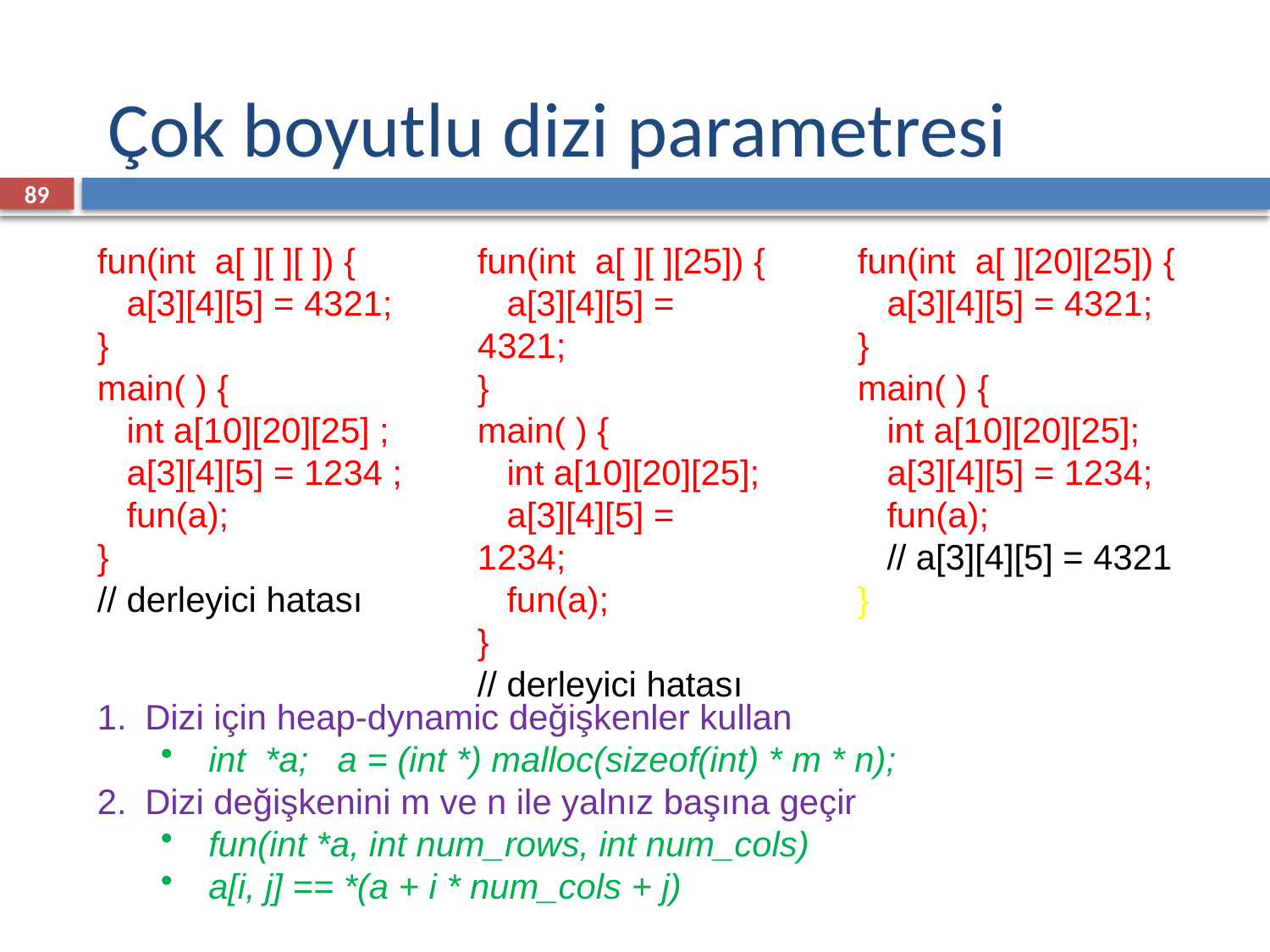

# Çok boyutlu dizi parametresi
89
fun(int  a[ ][ ][ ]) {
   a[3][4][5] = 4321;
}
main( ) {
   int a[10][20][25] ;
   a[3][4][5] = 1234 ;
   fun(a);
}
// derleyici hatası
fun(int  a[ ][ ][25]) {
   a[3][4][5] = 4321;
}
main( ) {
   int a[10][20][25];
   a[3][4][5] = 1234;
   fun(a);
}
// derleyici hatası
fun(int  a[ ][20][25]) {
   a[3][4][5] = 4321;
}
main( ) {
   int a[10][20][25];
   a[3][4][5] = 1234;
   fun(a);
   // a[3][4][5] = 4321
}

Dizi için heap-dynamic değişkenler kullan
int  *a;   a = (int *) malloc(sizeof(int) * m * n);
Dizi değişkenini m ve n ile yalnız başına geçir
fun(int *a, int num_rows, int num_cols)
a[i, j] == *(a + i * num_cols + j)